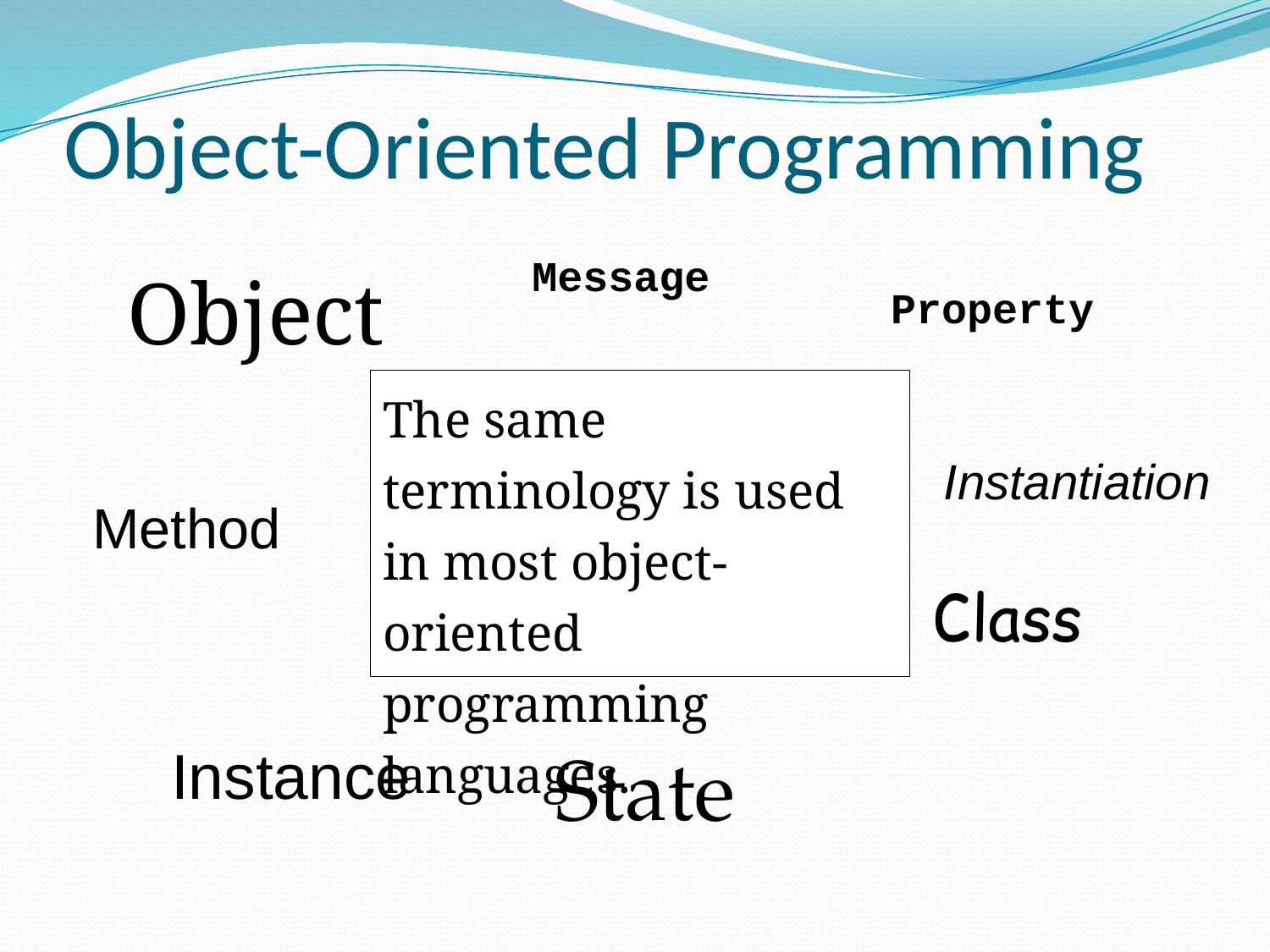

# Object-Oriented Programming
Message
Object

Property
The same terminology is used in most object-oriented programming languages.
Instantiation
Method
Class
Instance
State